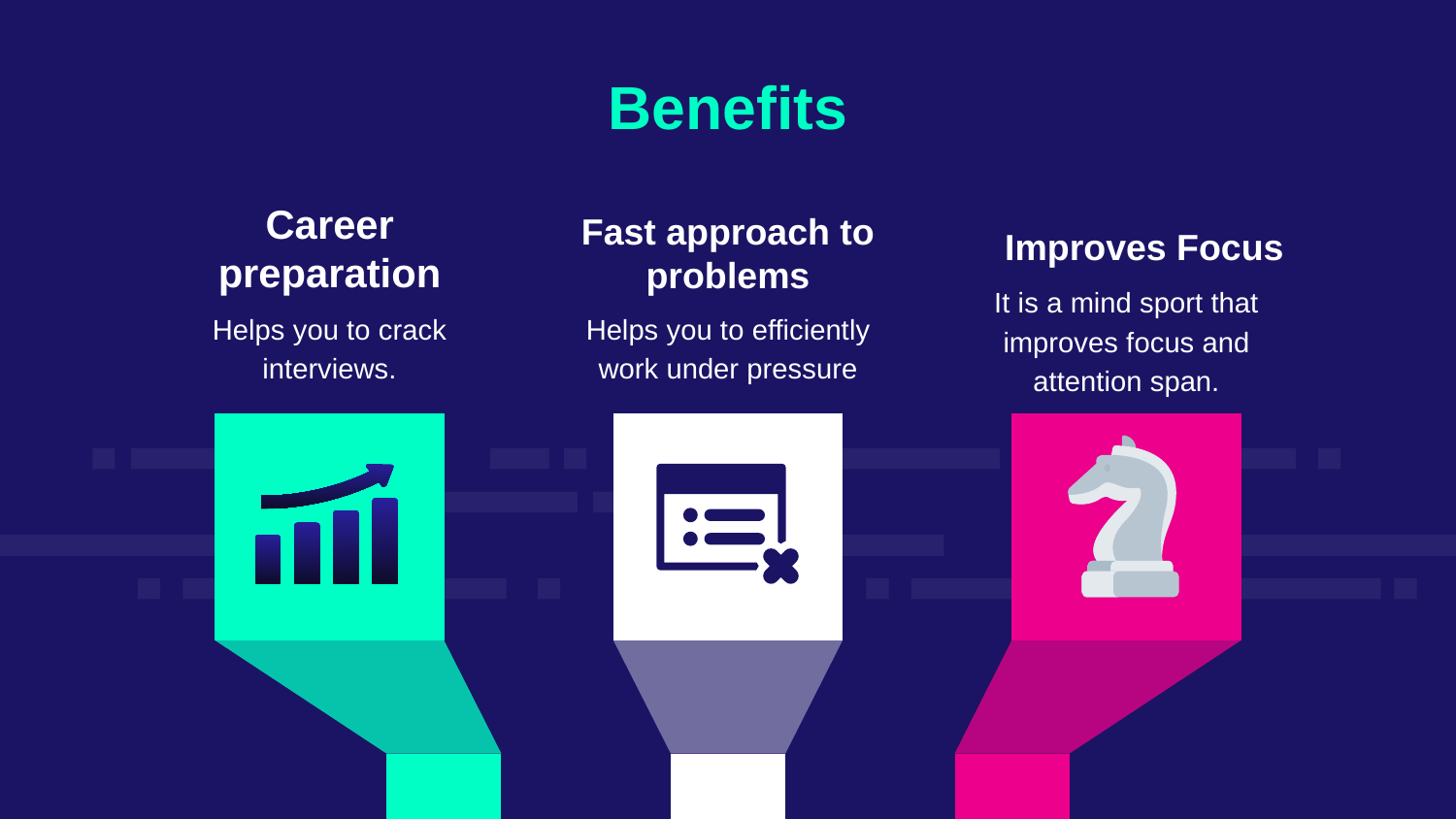

Benefits
Improves Focus
Career preparation
Fast approach to problems
It is a mind sport that improves focus and attention span.

Helps you to crack
interviews.
Helps you to efficiently work under pressure